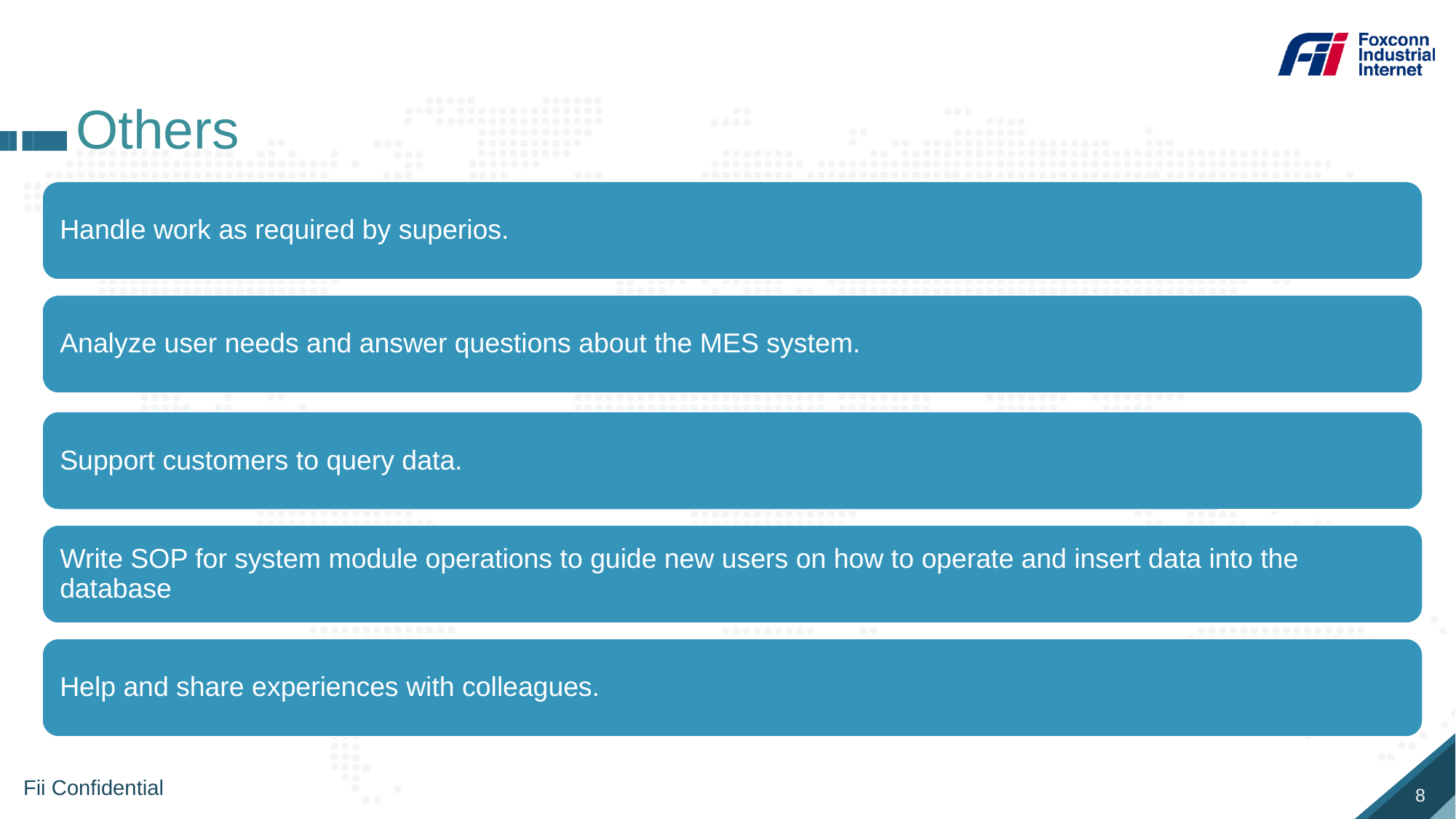

# Others
Handle work as required by superios.
Analyze user needs and answer questions about the MES system.
Support customers to query data.
Write SOP for system module operations to guide new users on how to operate and insert data into the database
Help and share experiences with colleagues.